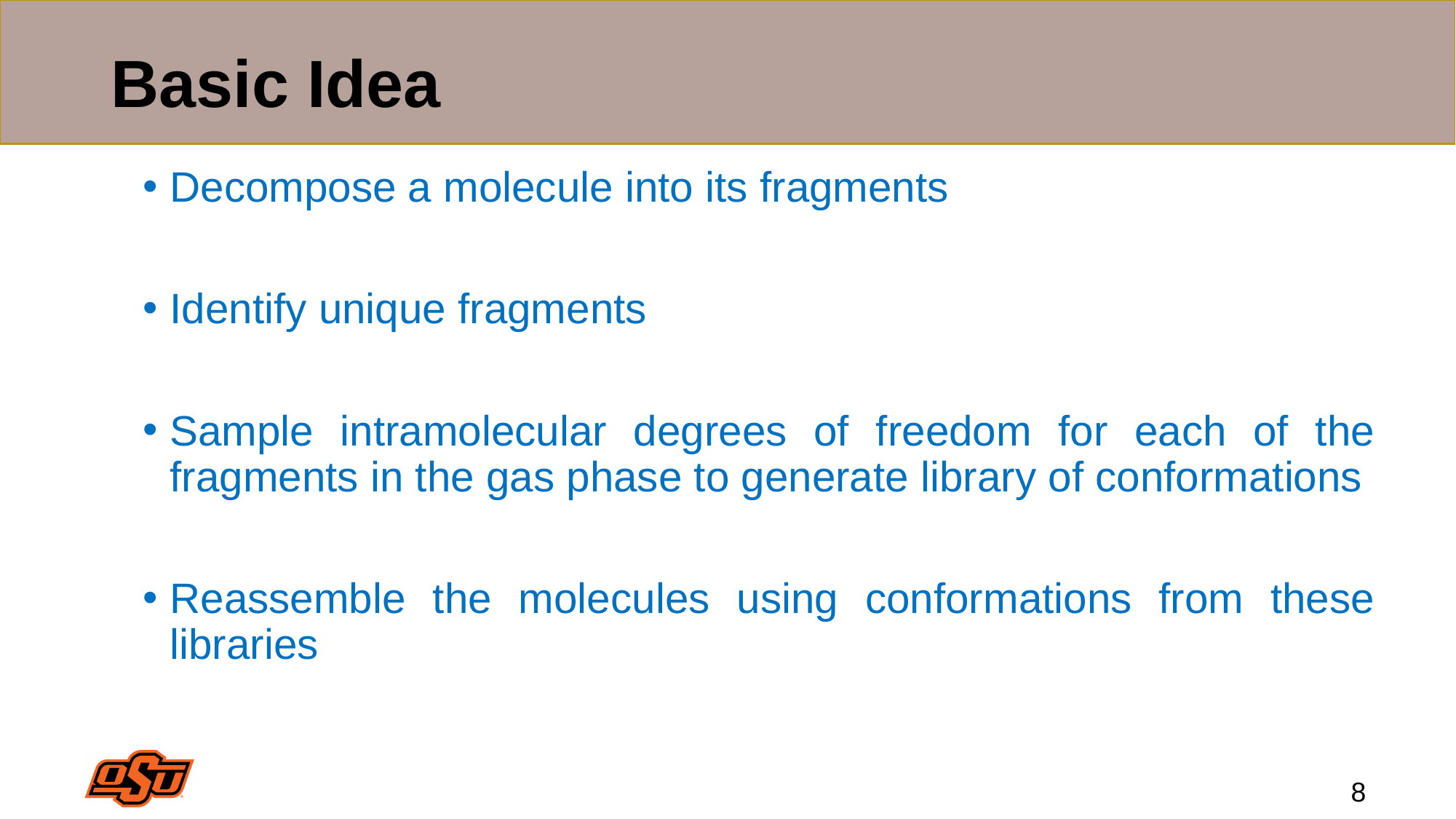

# Basic Idea
Decompose a molecule into its fragments

Identify unique fragments

Sample intramolecular degrees of freedom for each of the fragments in the gas phase to generate library of conformations

Reassemble the molecules using conformations from these libraries

8